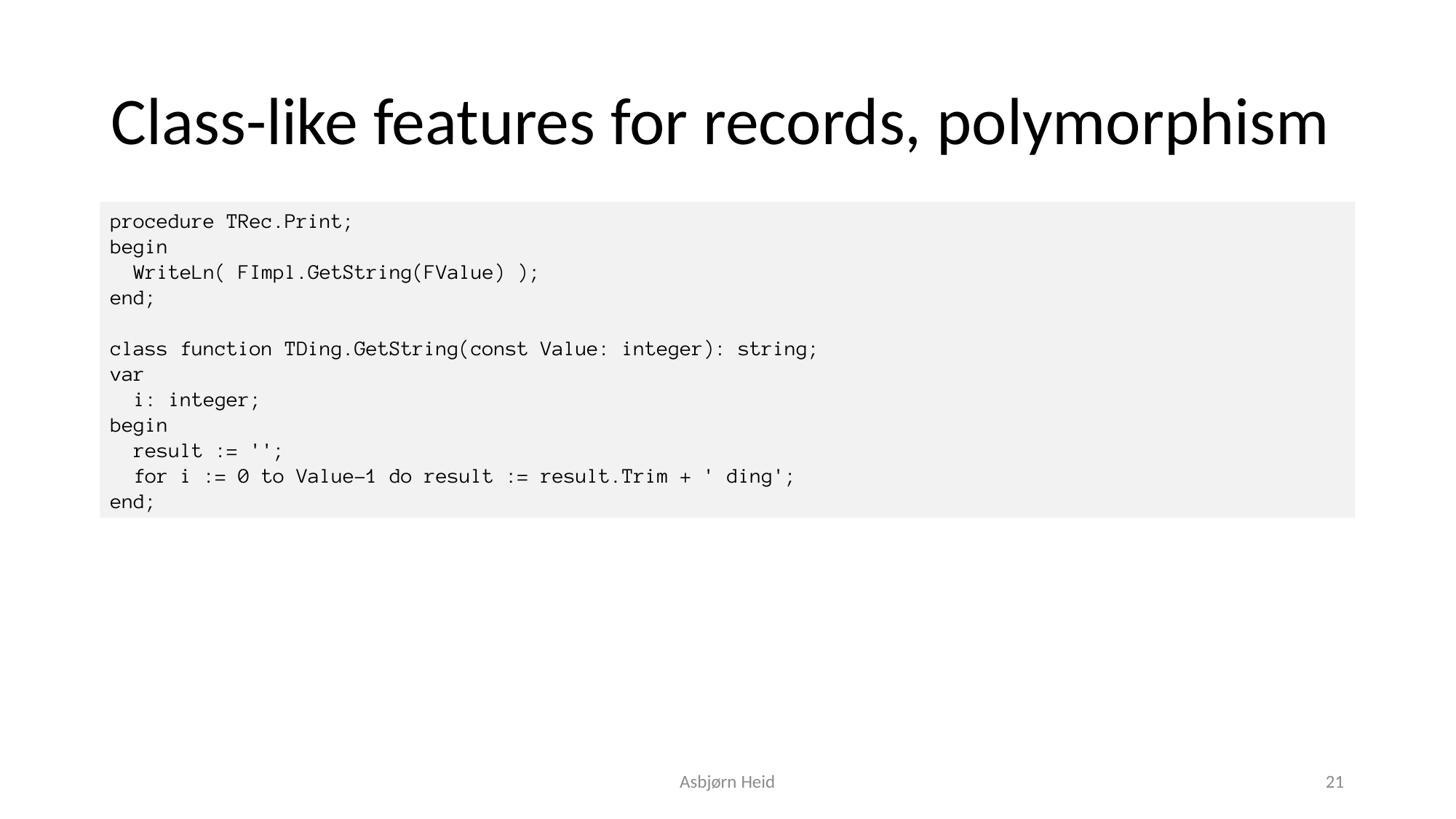

# Class-like features for records, polymorphism
procedure TRec.Print;
begin
  WriteLn( FImpl.GetString(FValue) );
end;

class function TDing.GetString(const Value: integer): string;
var
  i: integer;
begin
  result := '';
  for i := 0 to Value-1 do result := result.Trim + ' ding';
end;
Asbjørn Heid
21